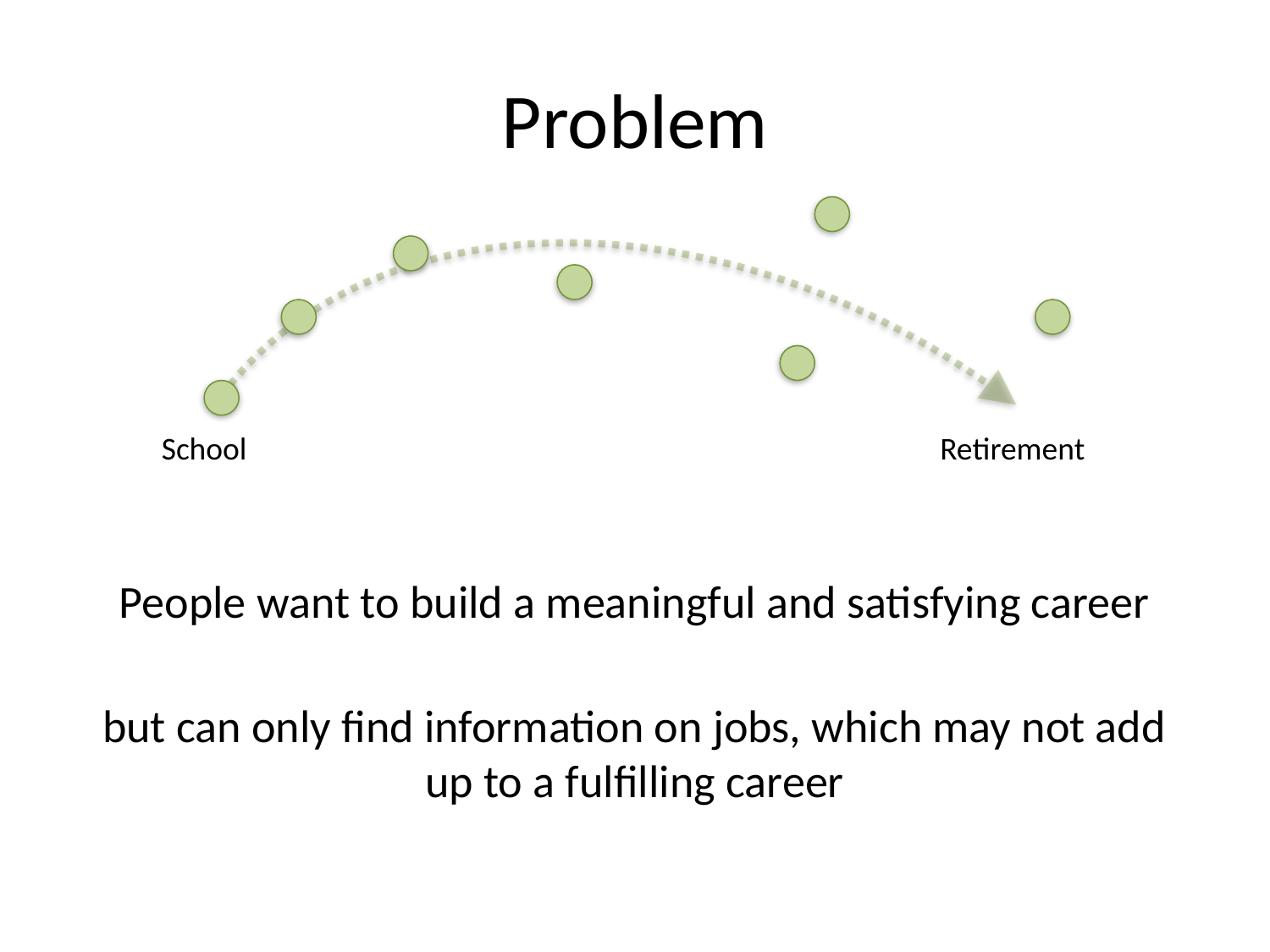

# Problem

School
Retirement
People want to build a meaningful and satisfying career
but can only find information on jobs, which may not add up to a fulfilling career